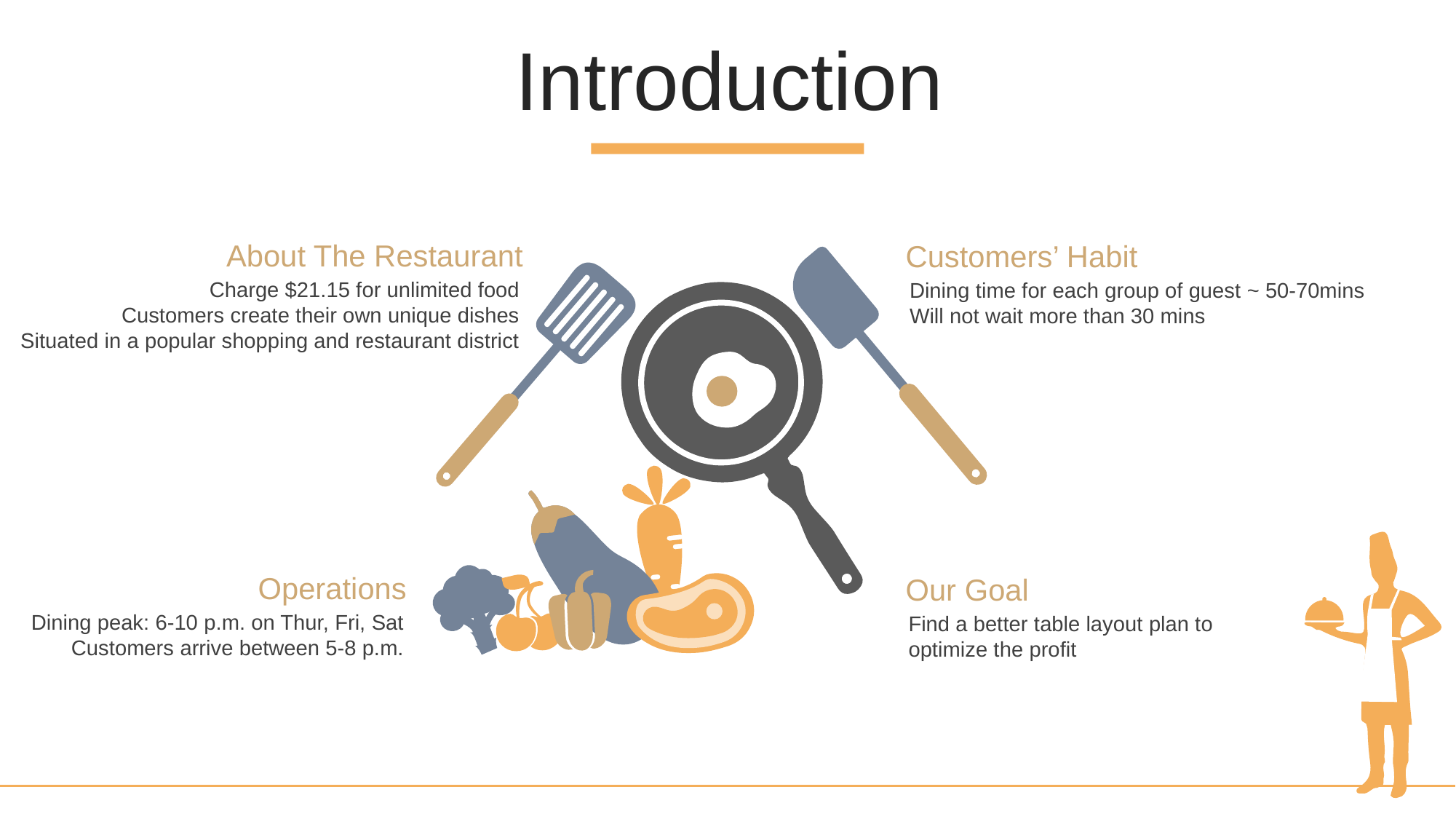

Introduction

About The Restaurant
Charge $21.15 for unlimited food
Customers create their own unique dishes
Situated in a popular shopping and restaurant district
Customers’ Habit
Dining time for each group of guest ~ 50-70mins
Will not wait more than 30 mins

Operations
Dining peak: 6-10 p.m. on Thur, Fri, Sat
Customers arrive between 5-8 p.m.

Our Goal
Find a better table layout plan to optimize the profit